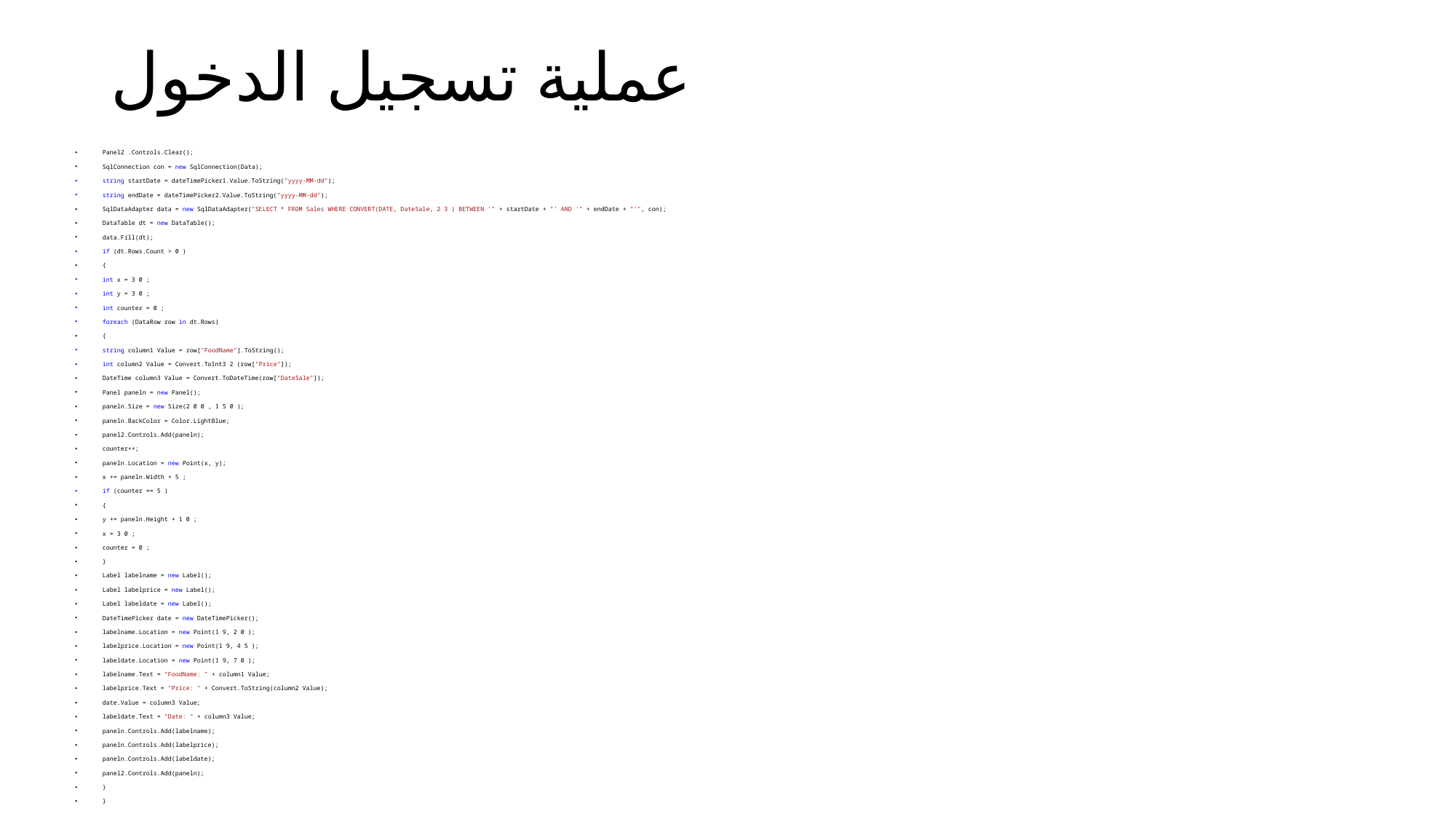

# عملية تسجيل الدخول
Panel2 .Controls.Clear();
SqlConnection con = new SqlConnection(Data);
string startDate = dateTimePicker1.Value.ToString("yyyy-MM-dd");
string endDate = dateTimePicker2.Value.ToString("yyyy-MM-dd");
SqlDataAdapter data = new SqlDataAdapter("SELECT * FROM Sales WHERE CONVERT(DATE, DateSale, 2 3 ) BETWEEN '" + startDate + "' AND '" + endDate + "'", con);
DataTable dt = new DataTable();
data.Fill(dt);
if (dt.Rows.Count > 0 )
{
int x = 3 0 ;
int y = 3 0 ;
int counter = 0 ;
foreach (DataRow row in dt.Rows)
{
string column1 Value = row["FoodName"].ToString();
int column2 Value = Convert.ToInt3 2 (row["Price"]);
DateTime column3 Value = Convert.ToDateTime(row["DateSale"]);
Panel paneln = new Panel();
paneln.Size = new Size(2 0 0 , 1 5 0 );
paneln.BackColor = Color.LightBlue;
panel2.Controls.Add(paneln);
counter++;
paneln.Location = new Point(x, y);
x += paneln.Width + 5 ;
if (counter == 5 )
{
y += paneln.Height + 1 0 ;
x = 3 0 ;
counter = 0 ;
}
Label labelname = new Label();
Label labelprice = new Label();
Label labeldate = new Label();
DateTimePicker date = new DateTimePicker();
labelname.Location = new Point(1 9, 2 0 );
labelprice.Location = new Point(1 9, 4 5 );
labeldate.Location = new Point(1 9, 7 0 );
labelname.Text = "FoodName: " + column1 Value;
labelprice.Text = "Price: " + Convert.ToString(column2 Value);
date.Value = column3 Value;
labeldate.Text = "Date: " + column3 Value;
paneln.Controls.Add(labelname);
paneln.Controls.Add(labelprice);
paneln.Controls.Add(labeldate);
panel2.Controls.Add(paneln);
}
}